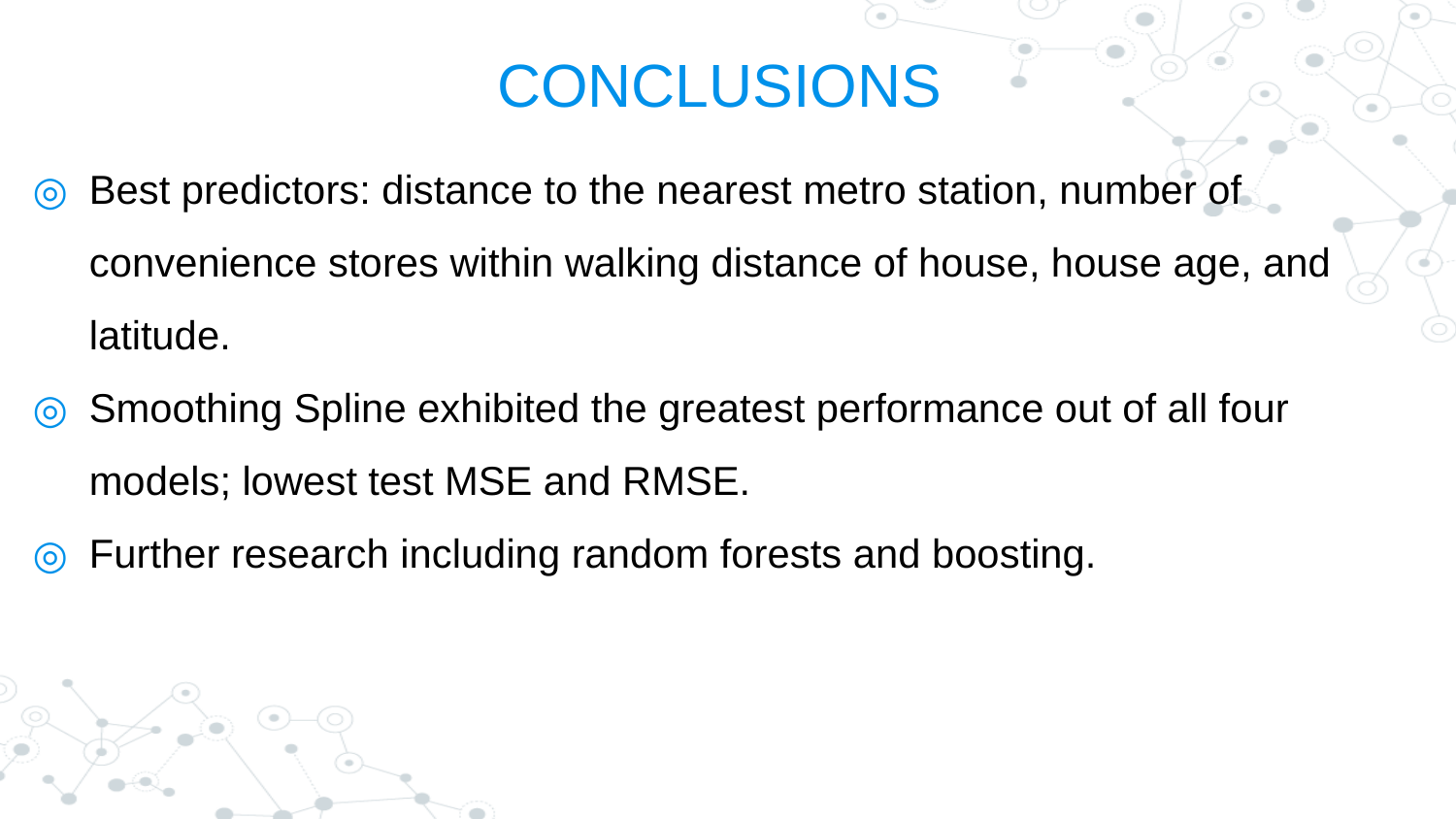

# CONCLUSIONS
Best predictors: distance to the nearest metro station, number of convenience stores within walking distance of house, house age, and latitude.
Smoothing Spline exhibited the greatest performance out of all four models; lowest test MSE and RMSE.
Further research including random forests and boosting.